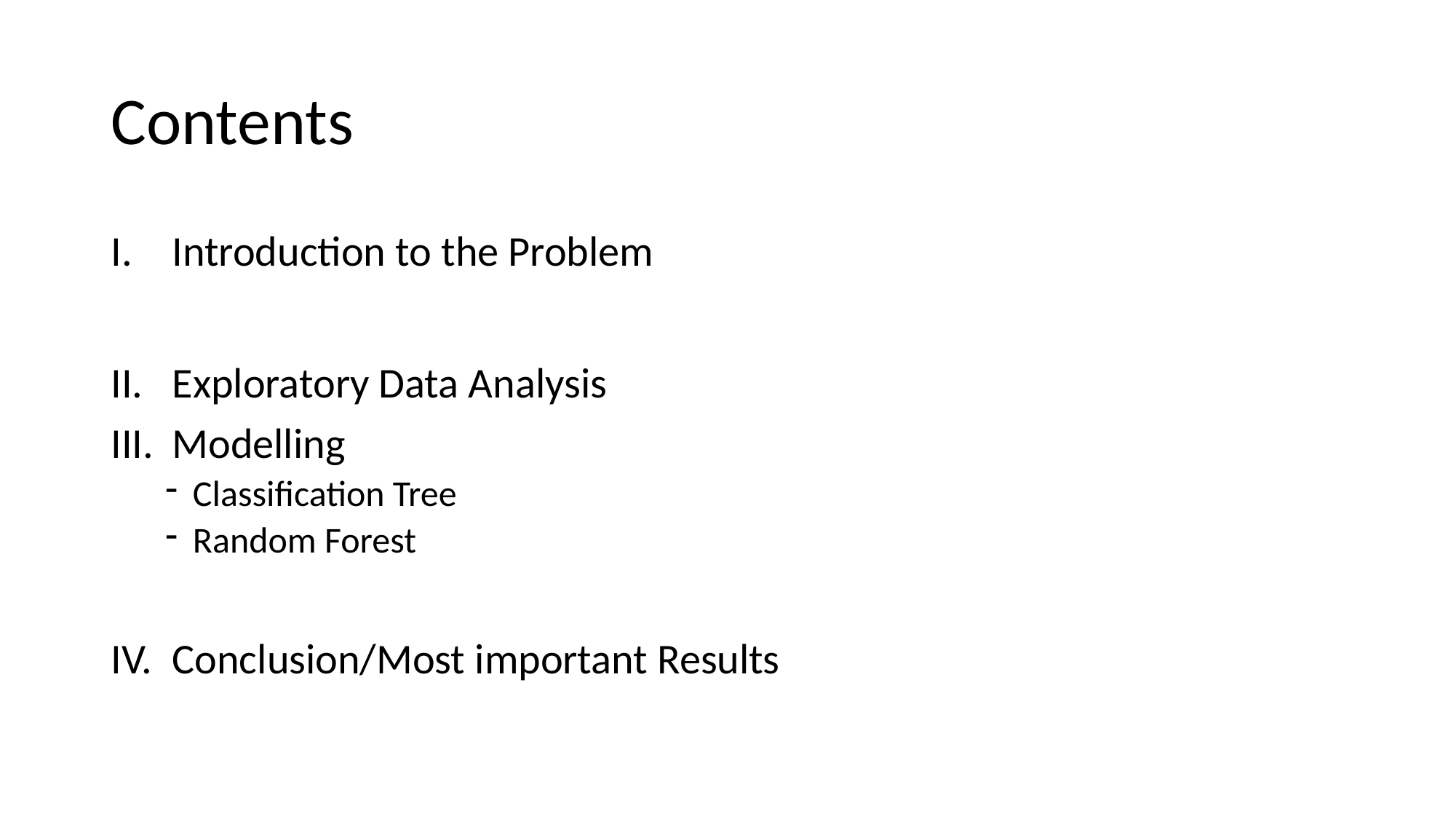

# Contents
Introduction to the Problem

Exploratory Data Analysis
Modelling
Classification Tree
Random Forest

Conclusion/Most important Results